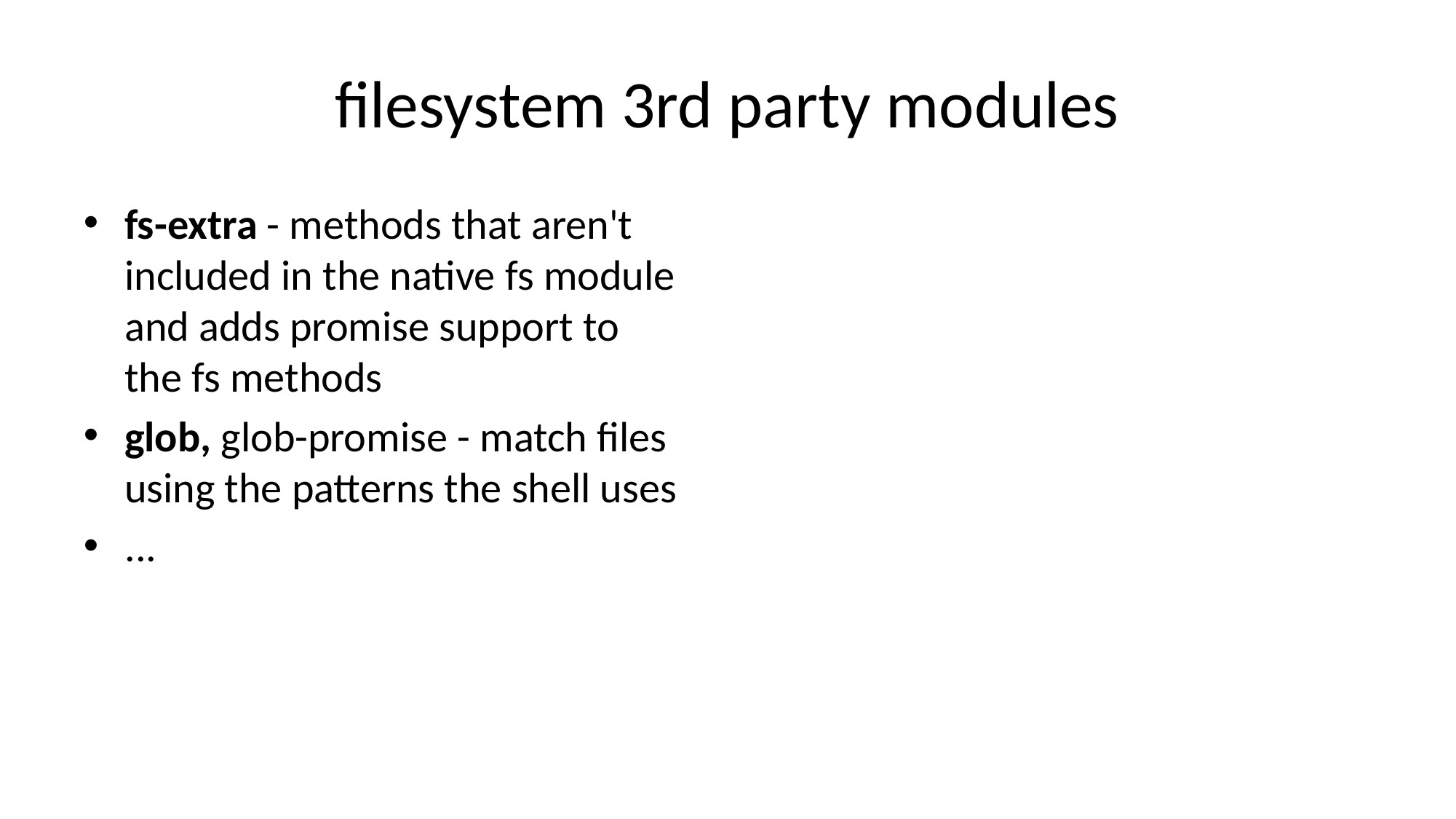

# filesystem 3rd party modules
fs-extra - methods that aren't included in the native fs module and adds promise support to the fs methods
glob, glob-promise - match files using the patterns the shell uses
...